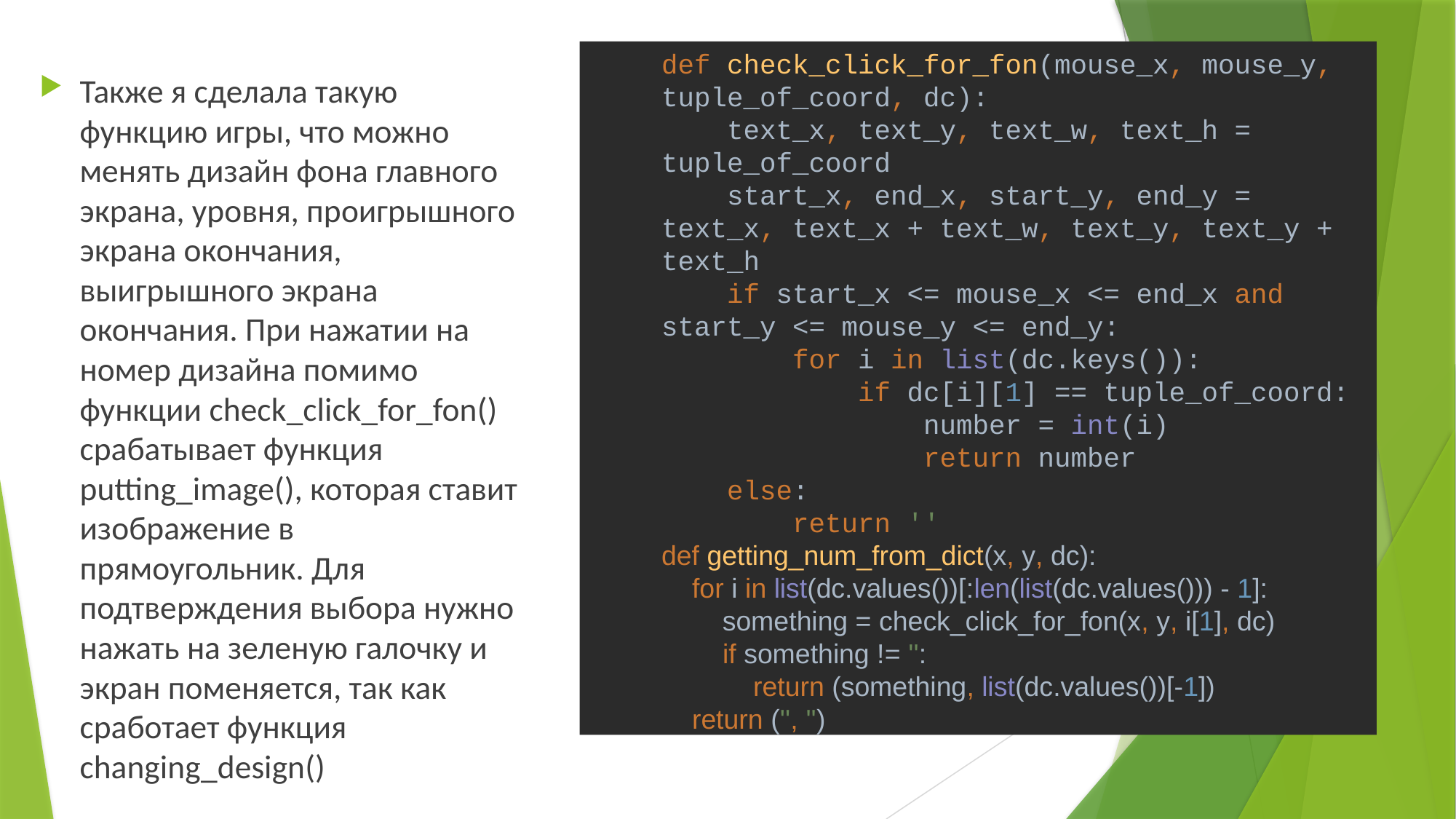

def check_click_for_fon(mouse_x, mouse_y, tuple_of_coord, dc):
    text_x, text_y, text_w, text_h = tuple_of_coord
    start_x, end_x, start_y, end_y = text_x, text_x + text_w, text_y, text_y + text_h
    if start_x <= mouse_x <= end_x and start_y <= mouse_y <= end_y:
        for i in list(dc.keys()):
            if dc[i][1] == tuple_of_coord:
                number = int(i)
                return number
    else:
        return ''
def getting_num_from_dict(x, y, dc):
    for i in list(dc.values())[:len(list(dc.values())) - 1]:
        something = check_click_for_fon(x, y, i[1], dc)
        if something != '':
            return (something, list(dc.values())[-1])
    return ('', '')
Также я сделала такую функцию игры, что можно менять дизайн фона главного экрана, уровня, проигрышного экрана окончания, выигрышного экрана окончания. При нажатии на номер дизайна помимо функции check_сlick_for_fon() срабатывает функция putting_image(), которая ставит изображение в прямоугольник. Для подтверждения выбора нужно нажать на зеленую галочку и экран поменяется, так как сработает функция changing_design()

#